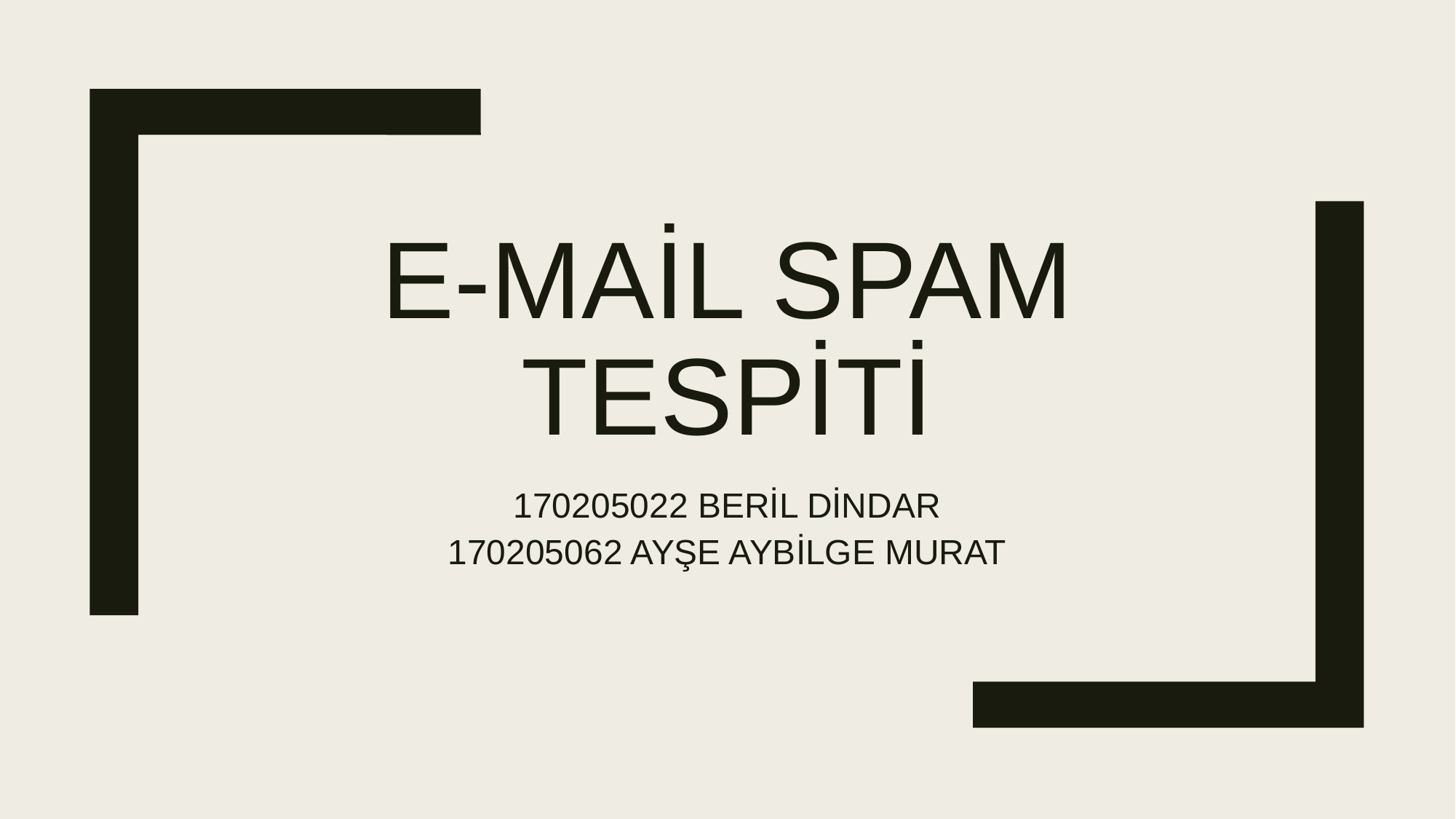

# E-MAİL SPAM TESPİTİ
170205022 BERİL DİNDAR
170205062 AYŞE AYBİLGE MURAT